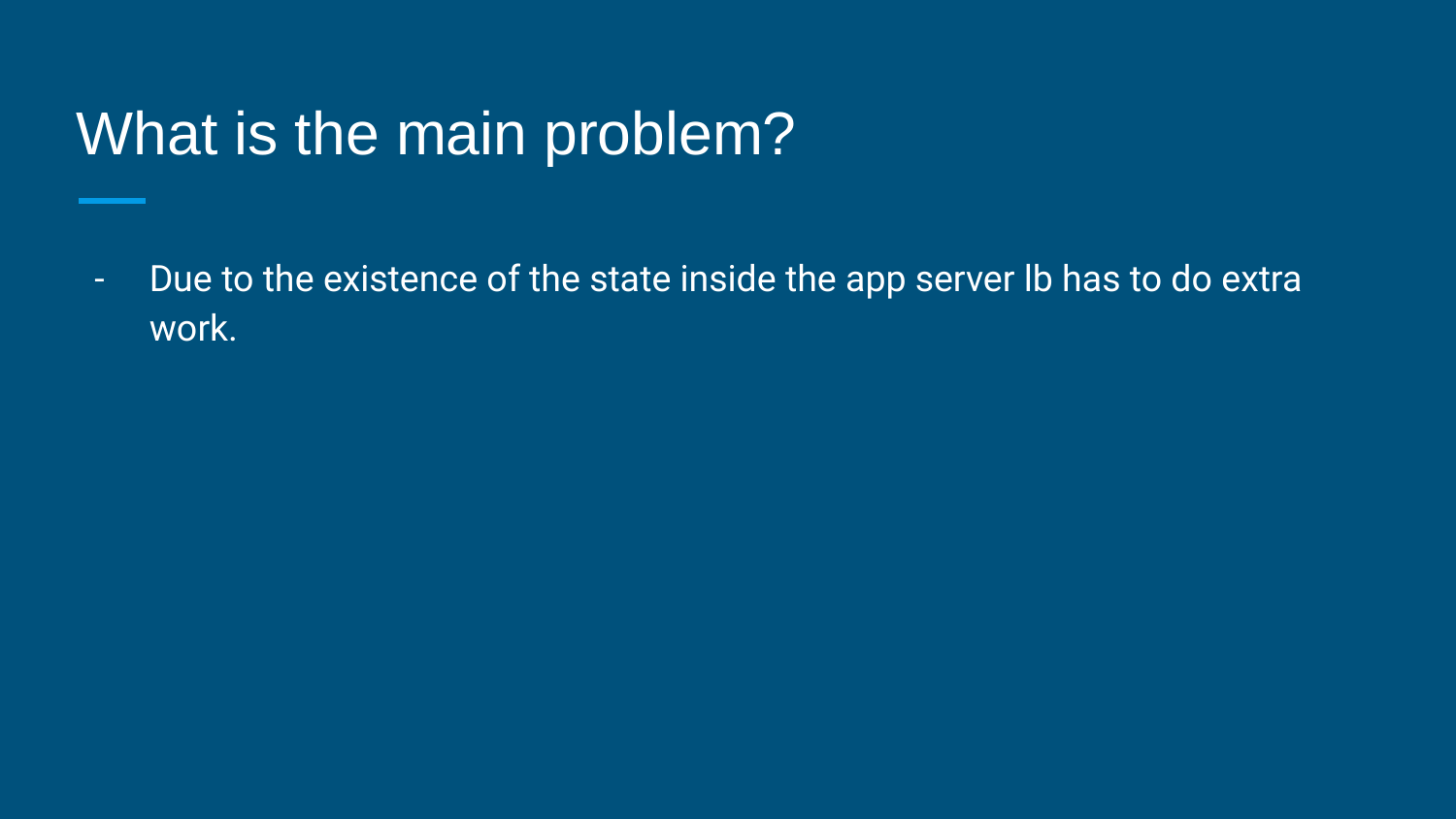

# What is the main problem?
Due to the existence of the state inside the app server lb has to do extra work.